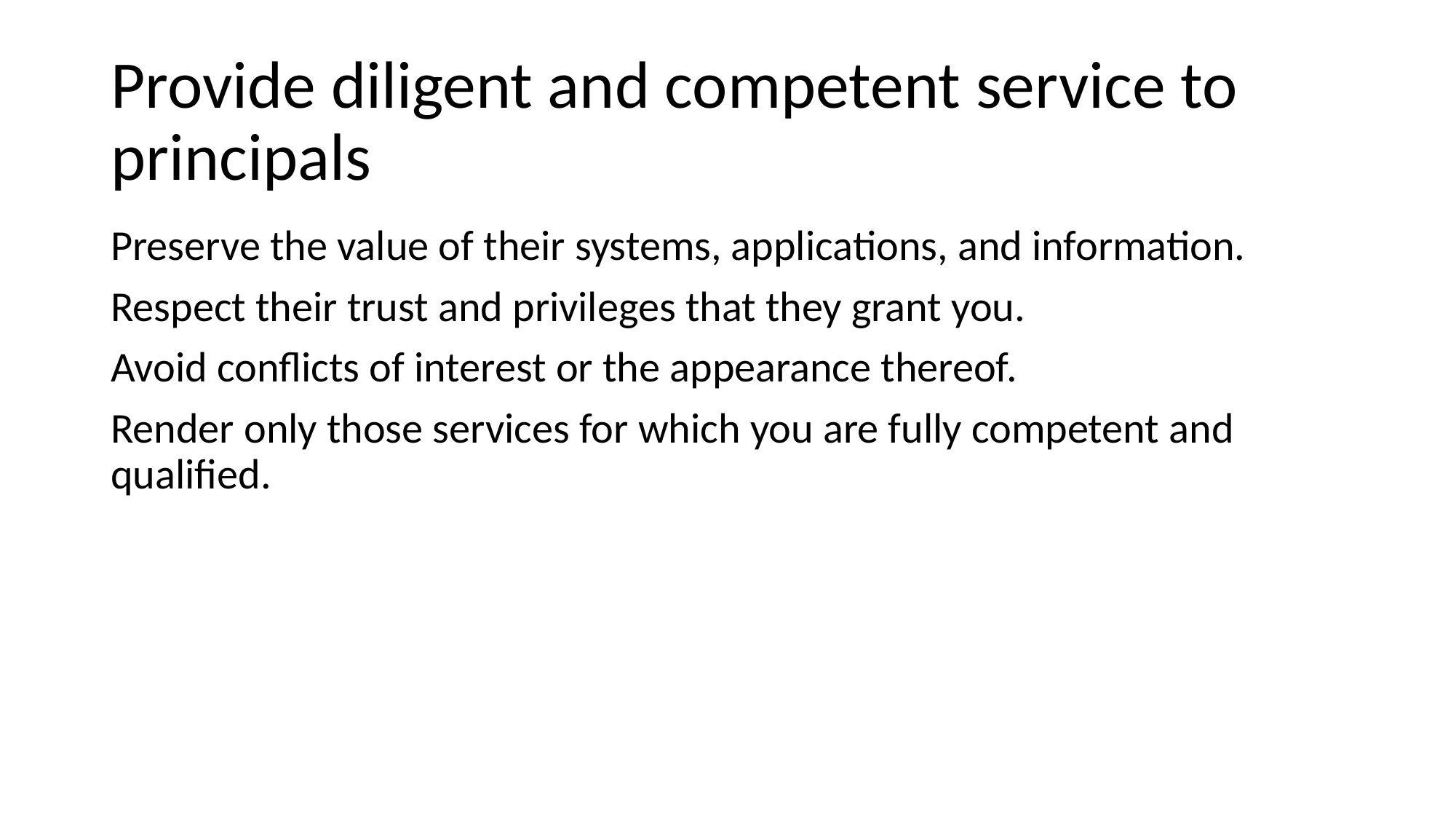

# Provide diligent and competent service to principals
Preserve the value of their systems, applications, and information.
Respect their trust and privileges that they grant you.
Avoid conflicts of interest or the appearance thereof.
Render only those services for which you are fully competent and qualified.